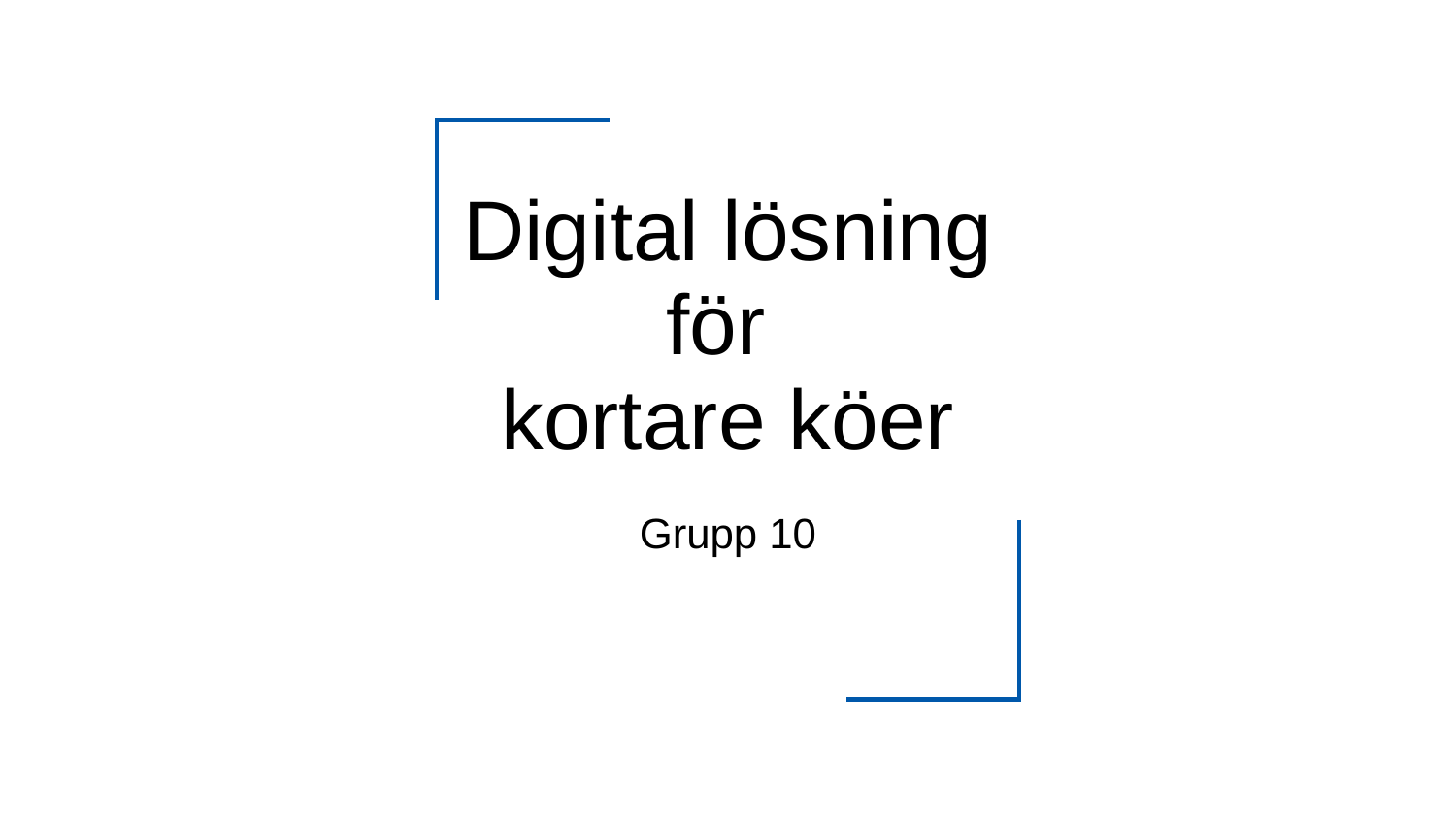

# Digital lösning för
kortare köer

Grupp 10